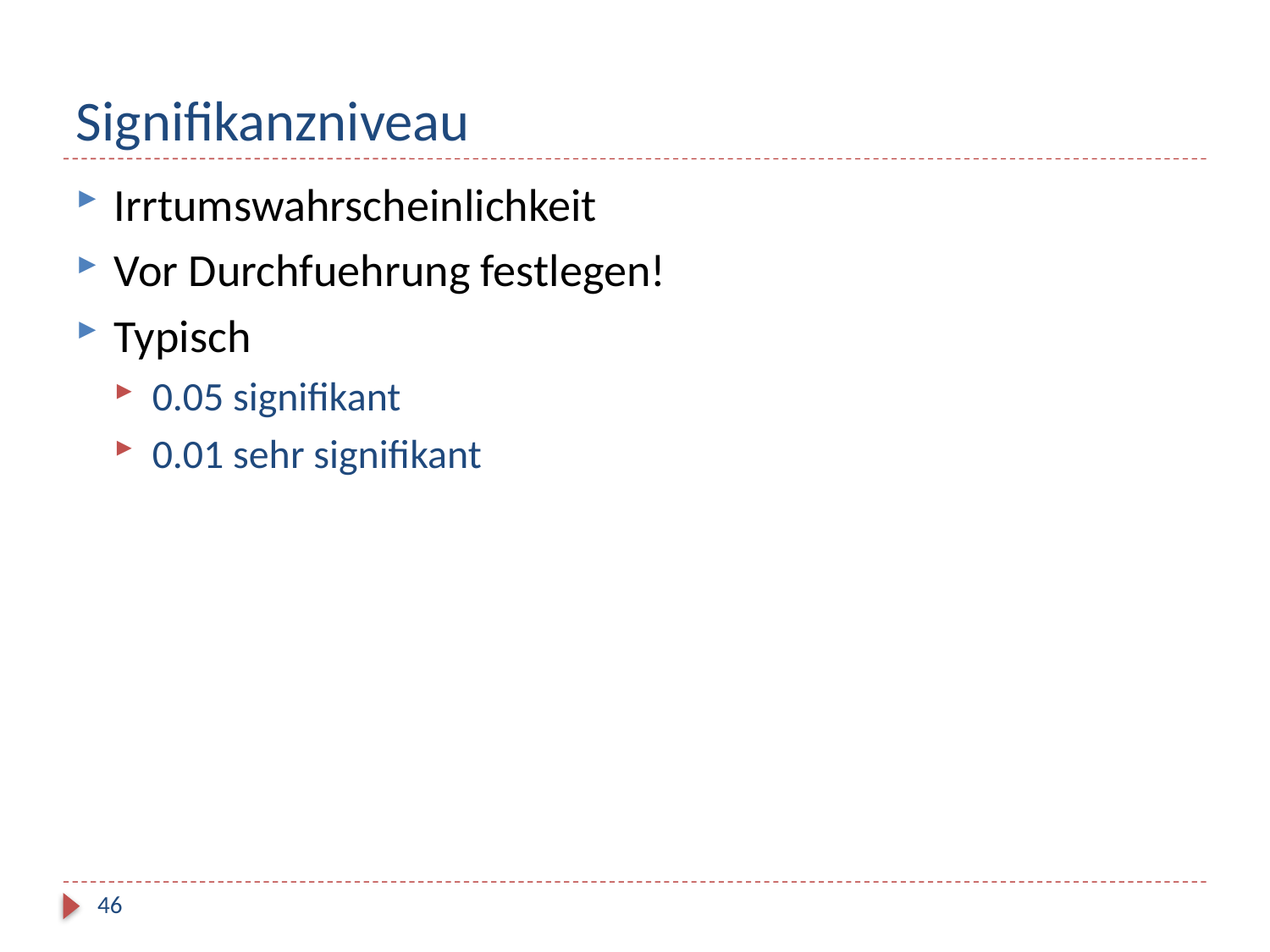

# Signifikanzniveau
Irrtumswahrscheinlichkeit
Vor Durchfuehrung festlegen!
Typisch
0.05 signifikant
0.01 sehr signifikant

46